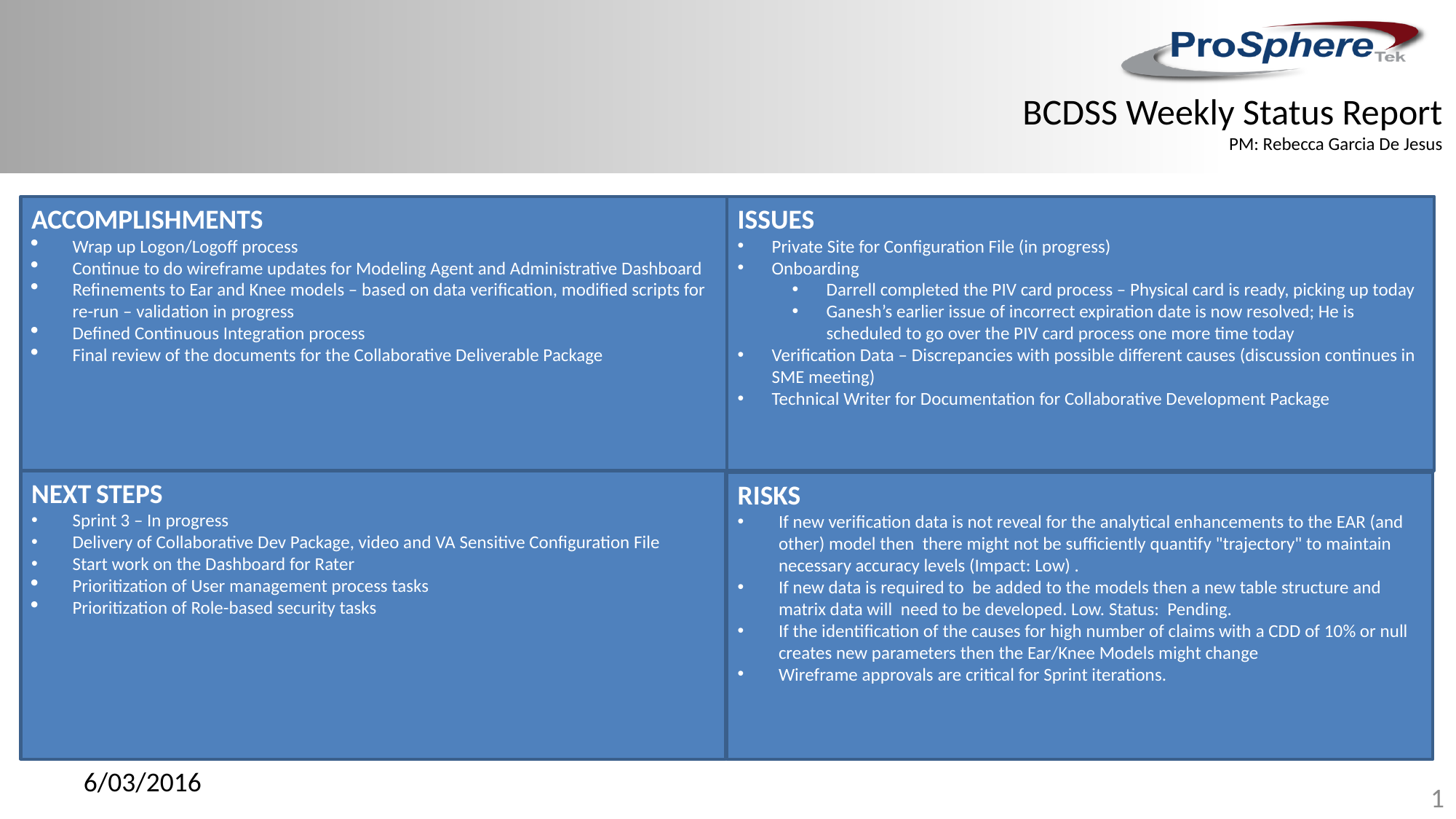

BCDSS Weekly Status Report
PM: Rebecca Garcia De Jesus
ACCOMPLISHMENTS
Wrap up Logon/Logoff process
Continue to do wireframe updates for Modeling Agent and Administrative Dashboard
Refinements to Ear and Knee models – based on data verification, modified scripts for re-run – validation in progress
Defined Continuous Integration process
Final review of the documents for the Collaborative Deliverable Package

ISSUES
Private Site for Configuration File (in progress)
Onboarding
Darrell completed the PIV card process – Physical card is ready, picking up today
Ganesh’s earlier issue of incorrect expiration date is now resolved; He is scheduled to go over the PIV card process one more time today
Verification Data – Discrepancies with possible different causes (discussion continues in SME meeting)
Technical Writer for Documentation for Collaborative Development Package

NEXT STEPS
Sprint 3 – In progress
Delivery of Collaborative Dev Package, video and VA Sensitive Configuration File
Start work on the Dashboard for Rater
Prioritization of User management process tasks
Prioritization of Role-based security tasks

RISKS
If new verification data is not reveal for the analytical enhancements to the EAR (and other) model then  there might not be sufficiently quantify "trajectory" to maintain necessary accuracy levels (Impact: Low) .
If new data is required to  be added to the models then a new table structure and matrix data will  need to be developed. Low. Status:  Pending.
If the identification of the causes for high number of claims with a CDD of 10% or null creates new parameters then the Ear/Knee Models might change
Wireframe approvals are critical for Sprint iterations.

6/03/2016
1